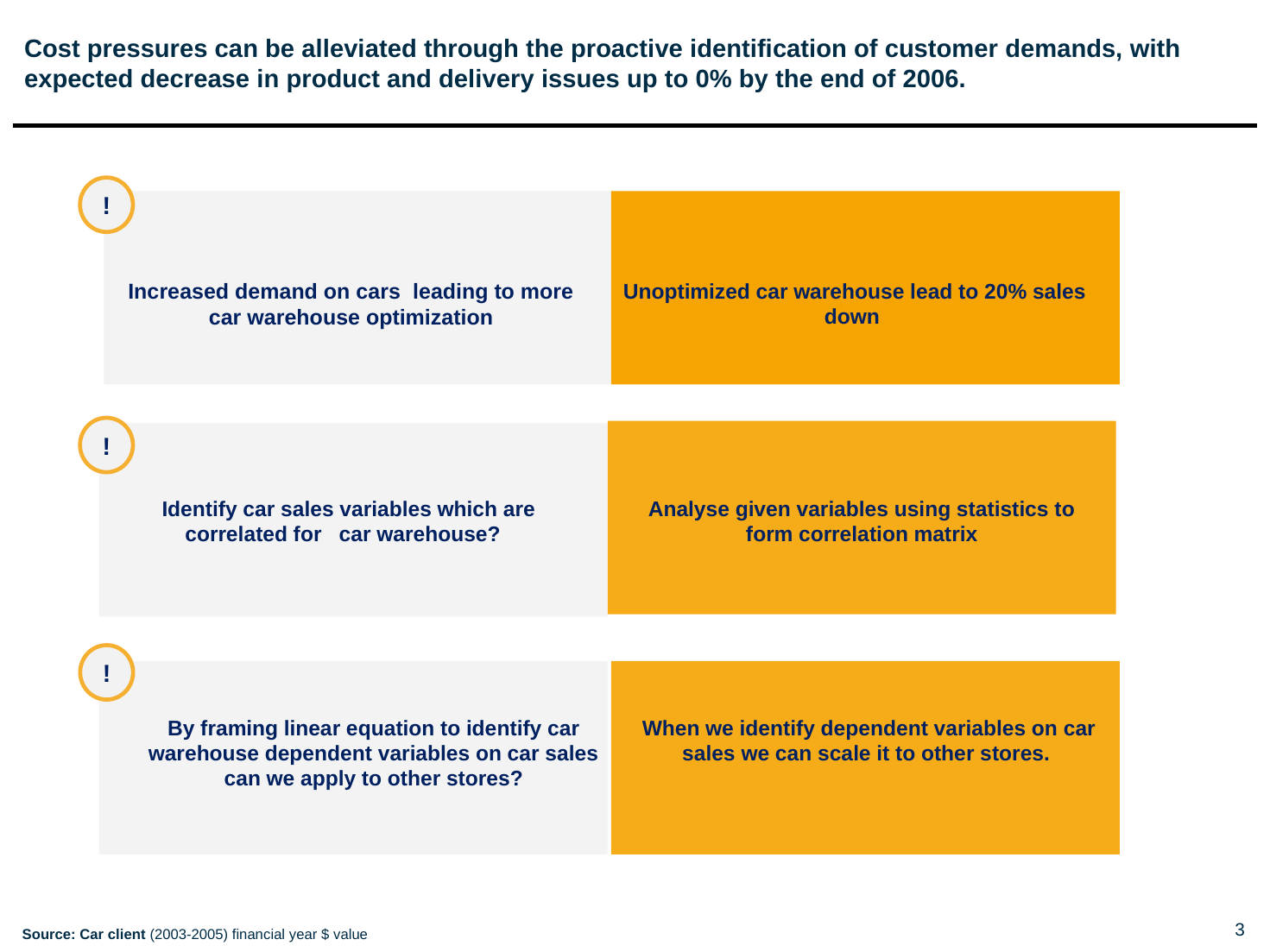

# Cost pressures can be alleviated through the proactive identification of customer demands, with expected decrease in product and delivery issues up to 0% by the end of 2006.
!

Increased demand on cars  leading to more car warehouse optimization

Unoptimized car warehouse lead to 20% sales down
!

Analyse given variables using statistics to form correlation matrix
Identify car sales variables which are correlated for   car warehouse?
!

By framing linear equation to identify car warehouse dependent variables on car sales can we apply to other stores?
When we identify dependent variables on car sales we can scale it to other stores.
Source: Car client (2003-2005) financial year $ value